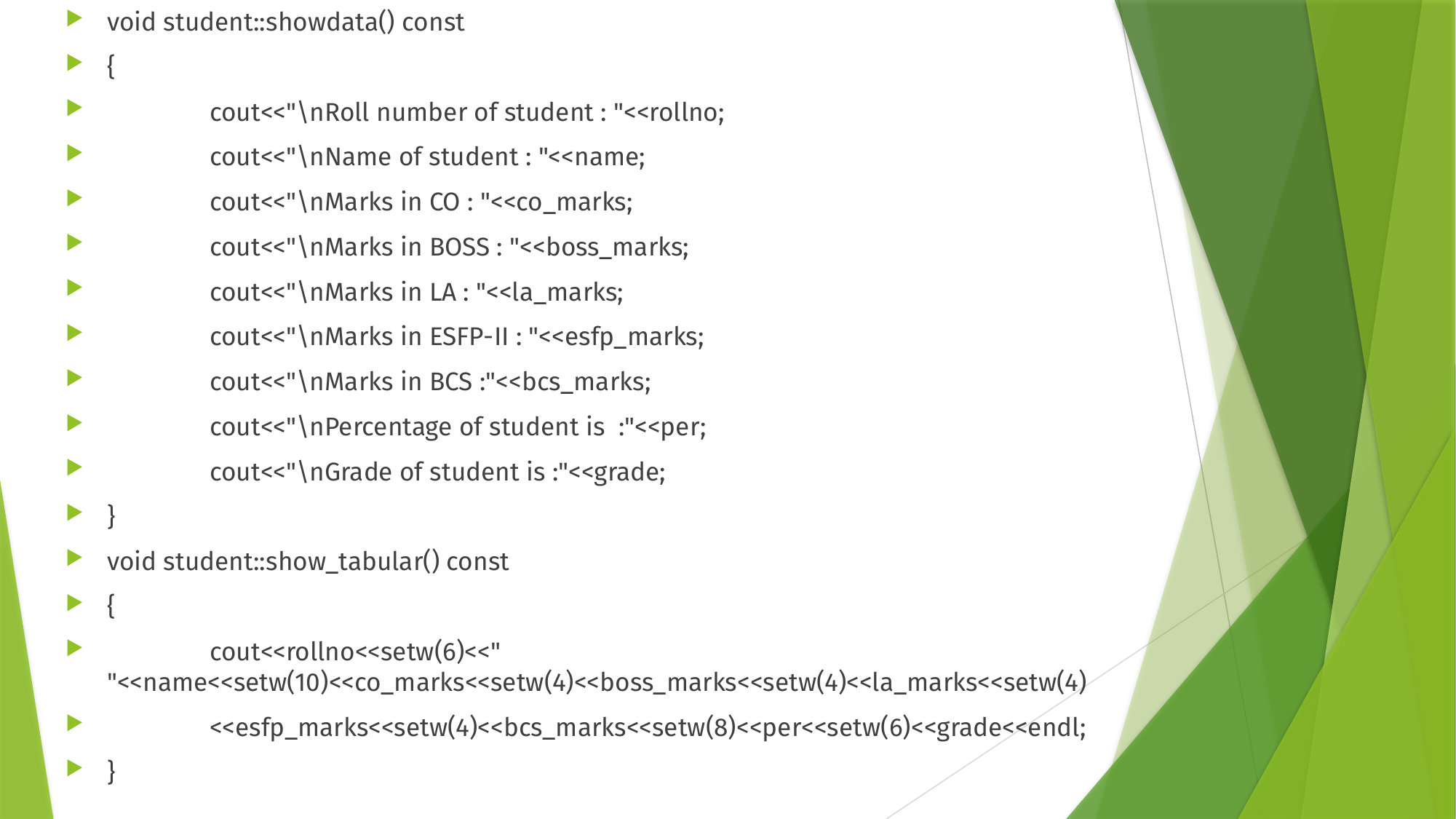

void student::showdata() const
{
	cout<<"\nRoll number of student : "<<rollno;
	cout<<"\nName of student : "<<name;
	cout<<"\nMarks in CO : "<<co_marks;
	cout<<"\nMarks in BOSS : "<<boss_marks;
	cout<<"\nMarks in LA : "<<la_marks;
	cout<<"\nMarks in ESFP-II : "<<esfp_marks;
	cout<<"\nMarks in BCS :"<<bcs_marks;
	cout<<"\nPercentage of student is  :"<<per;
	cout<<"\nGrade of student is :"<<grade;
}
void student::show_tabular() const
{
	cout<<rollno<<setw(6)<<" "<<name<<setw(10)<<co_marks<<setw(4)<<boss_marks<<setw(4)<<la_marks<<setw(4)
		<<esfp_marks<<setw(4)<<bcs_marks<<setw(8)<<per<<setw(6)<<grade<<endl;
}